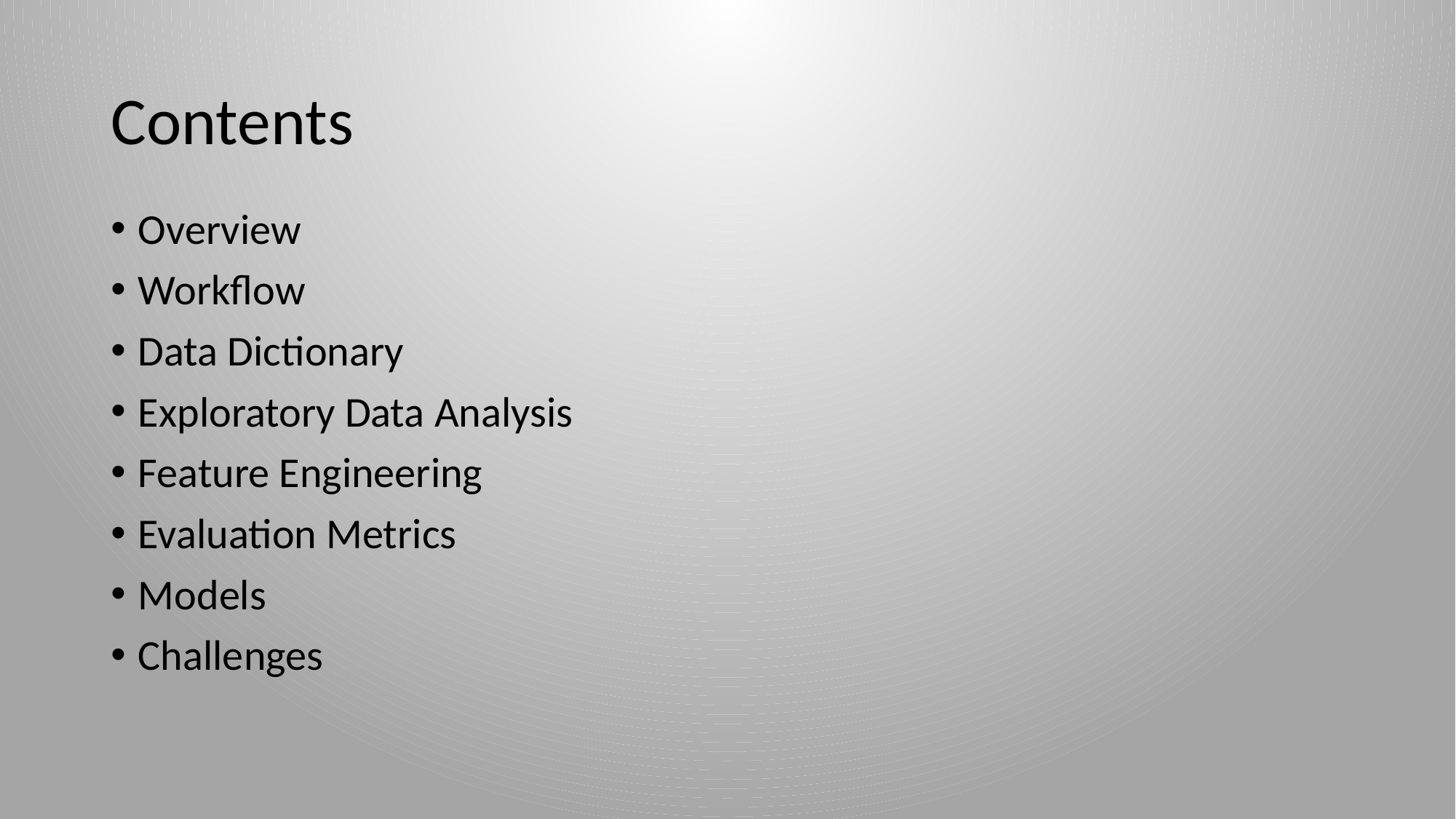

# Contents
Overview
Workflow
Data Dictionary
Exploratory Data Analysis
Feature Engineering
Evaluation Metrics
Models
Challenges